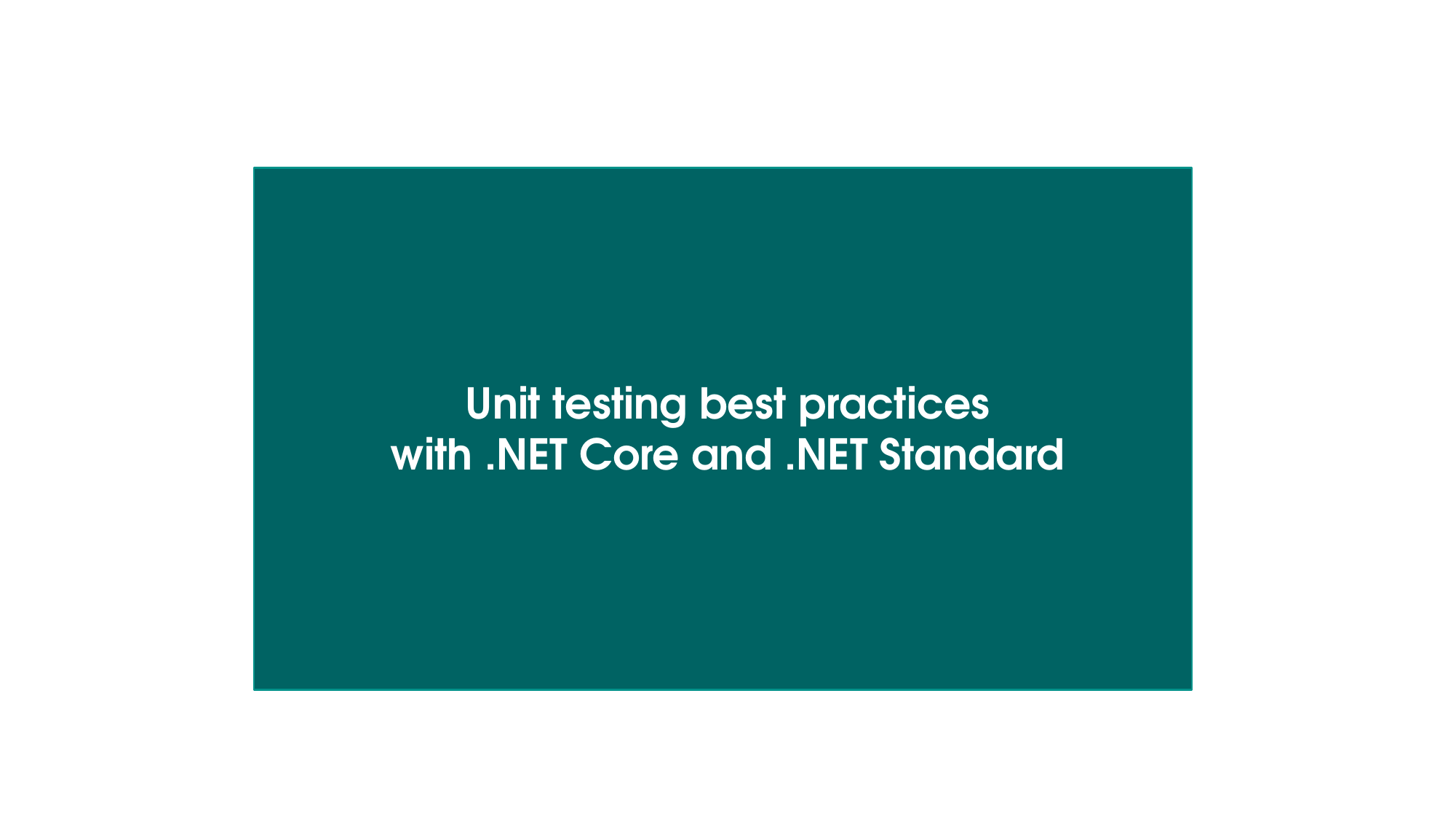

Unit testing best practices with .NET Core and .NET Standard